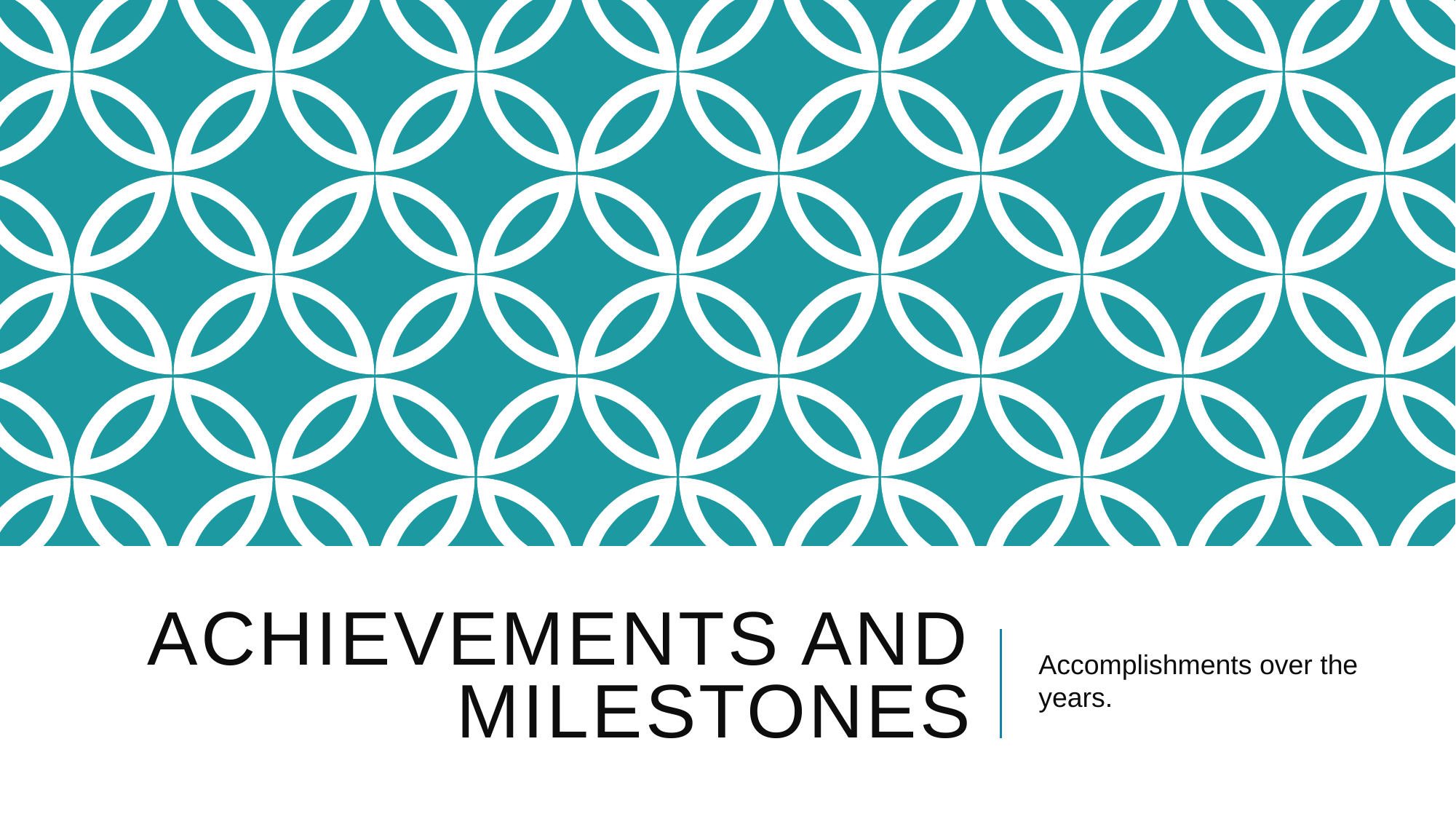

# Achievements and Milestones
Accomplishments over the years.